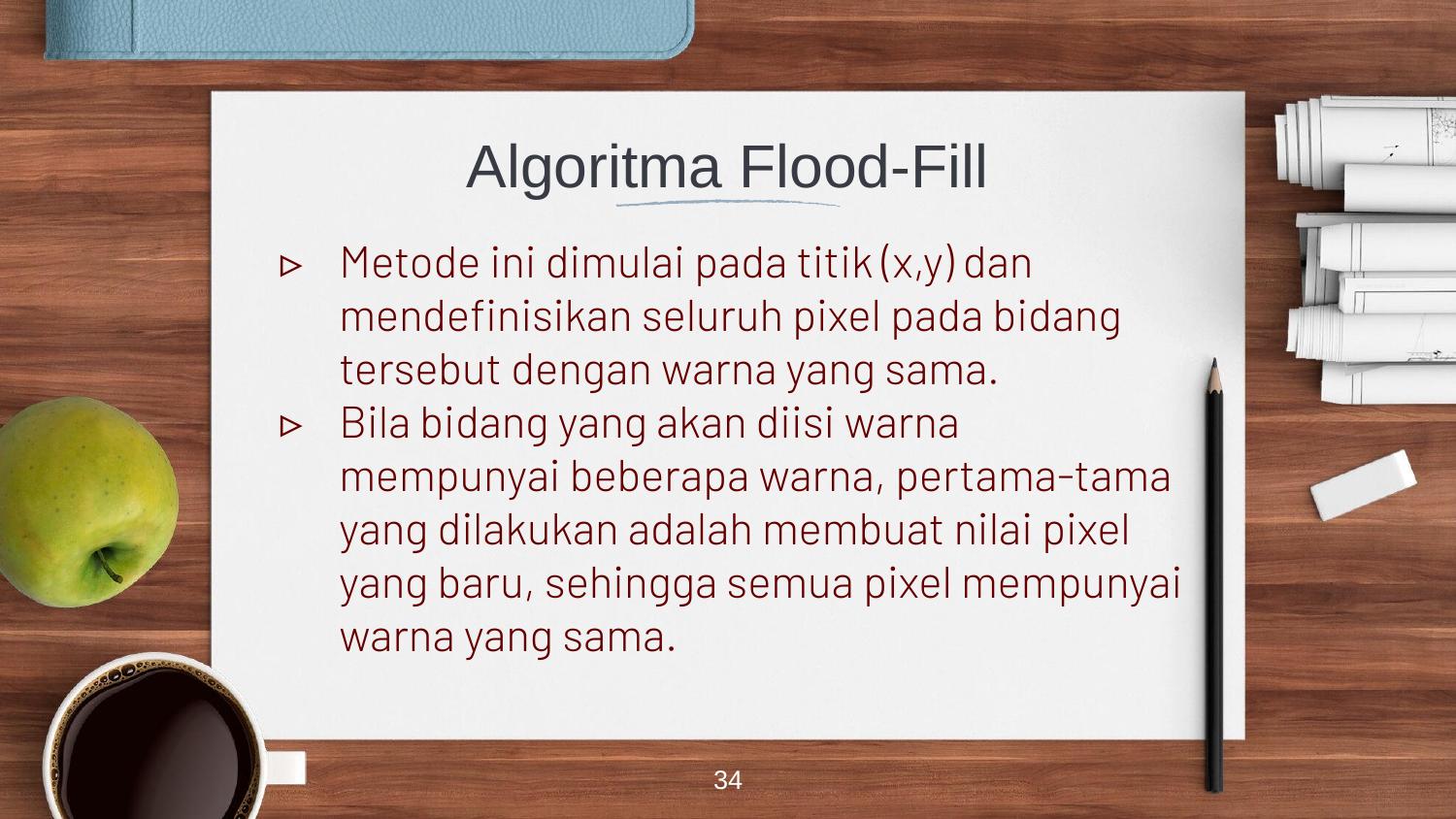

# Algoritma Flood-Fill
Metode ini dimulai pada titik (x,y) dan mendefinisikan seluruh pixel pada bidang tersebut dengan warna yang sama.
Bila bidang yang akan diisi warna mempunyai beberapa warna, pertama-tama yang dilakukan adalah membuat nilai pixel yang baru, sehingga semua pixel mempunyai warna yang sama.

34